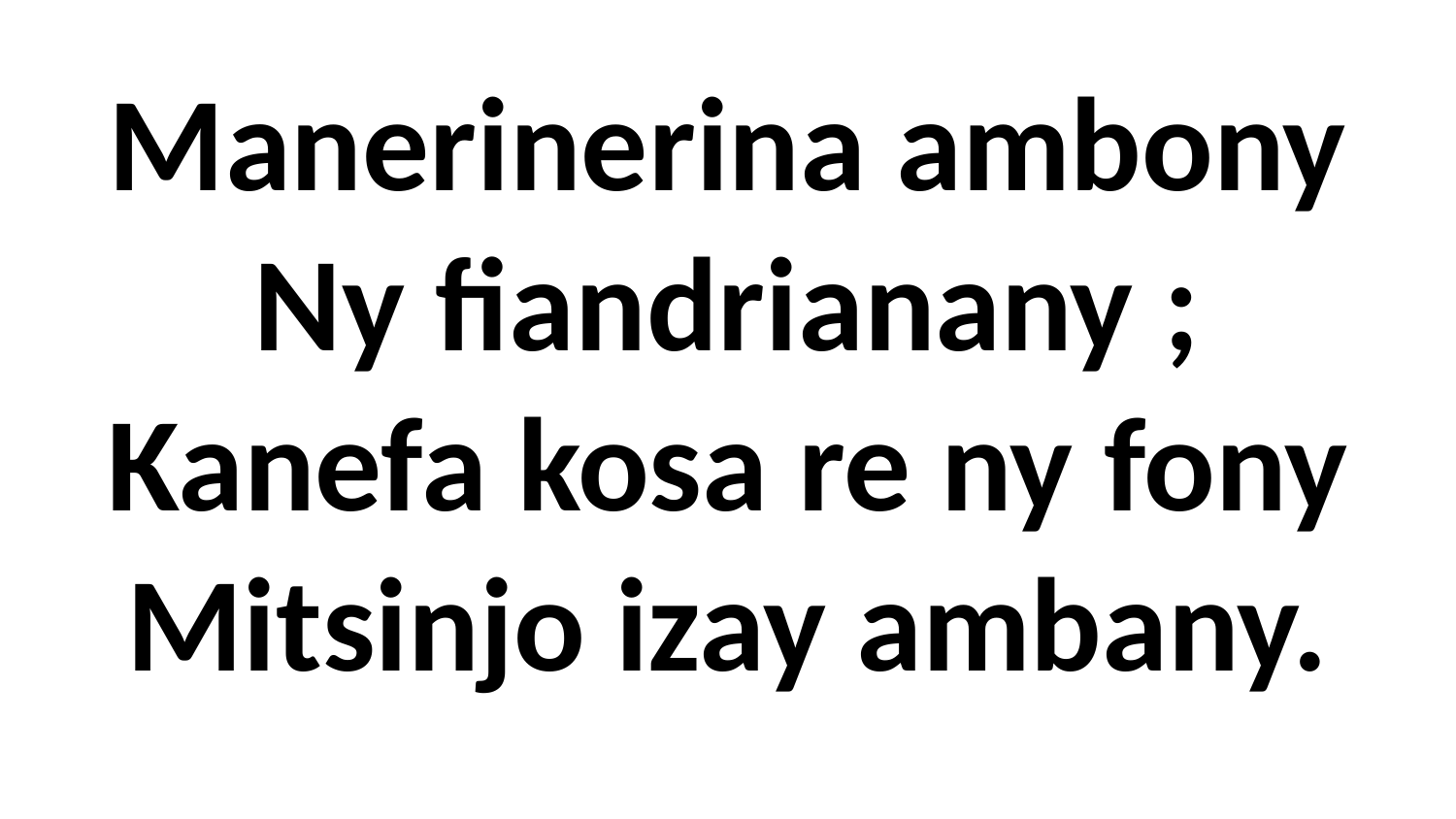

# Manerinerina ambony Ny fiandrianany ; Kanefa kosa re ny fony Mitsinjo izay ambany.